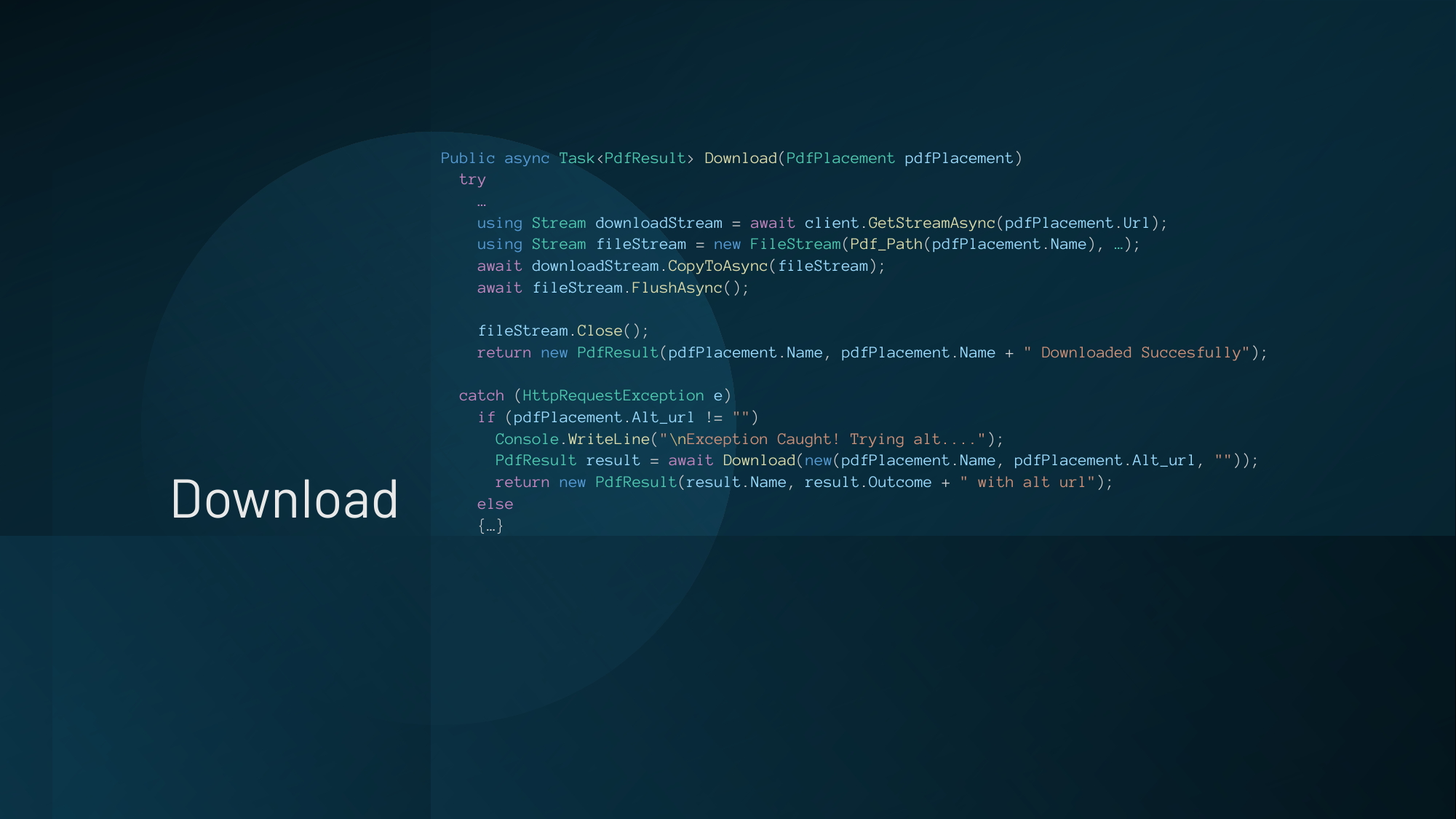

# Public async Task<PdfResult> Download(PdfPlacement pdfPlacement) try … using Stream downloadStream = await client.GetStreamAsync(pdfPlacement.Url); using Stream fileStream = new FileStream(Pdf_Path(pdfPlacement.Name), …); await downloadStream.CopyToAsync(fileStream); await fileStream.FlushAsync(); fileStream.Close(); return new PdfResult(pdfPlacement.Name, pdfPlacement.Name + " Downloaded Succesfully"); catch (HttpRequestException e) if (pdfPlacement.Alt_url != "") Console.WriteLine("\nException Caught! Trying alt...."); PdfResult result = await Download(new(pdfPlacement.Name, pdfPlacement.Alt_url, "")); return new PdfResult(result.Name, result.Outcome + " with alt url"); else {…}

Download